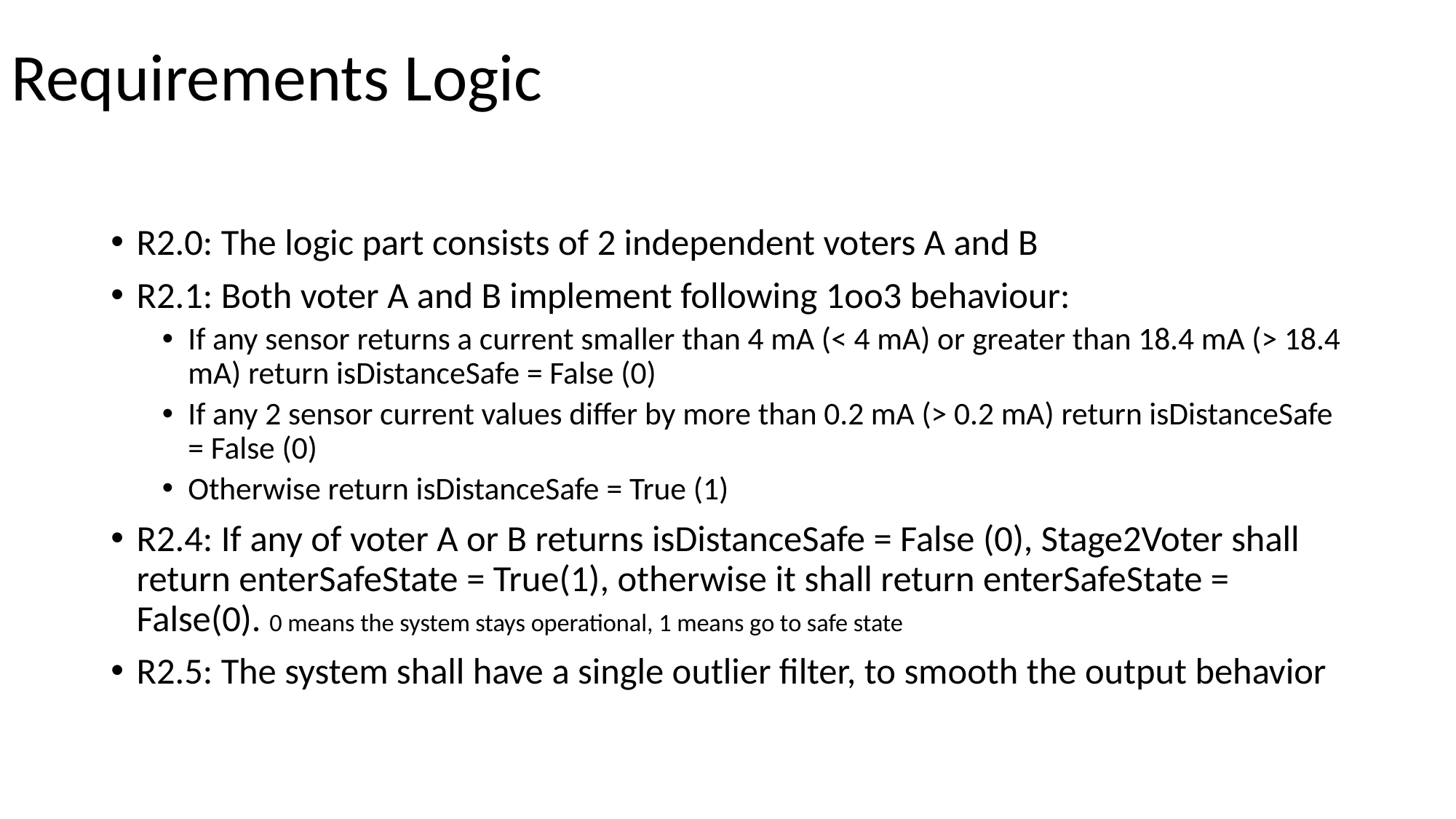

# Requirements Logic
R2.0: The logic part consists of 2 independent voters A and B
R2.1: Both voter A and B implement following 1oo3 behaviour:
If any sensor returns a current smaller than 4 mA (< 4 mA) or greater than 18.4 mA (> 18.4 mA) return isDistanceSafe = False (0)
If any 2 sensor current values differ by more than 0.2 mA (> 0.2 mA) return isDistanceSafe = False (0)
Otherwise return isDistanceSafe = True (1)
R2.4: If any of voter A or B returns isDistanceSafe = False (0), Stage2Voter shall return enterSafeState = True(1), otherwise it shall return enterSafeState = False(0). 0 means the system stays operational, 1 means go to safe state
R2.5: The system shall have a single outlier filter, to smooth the output behavior